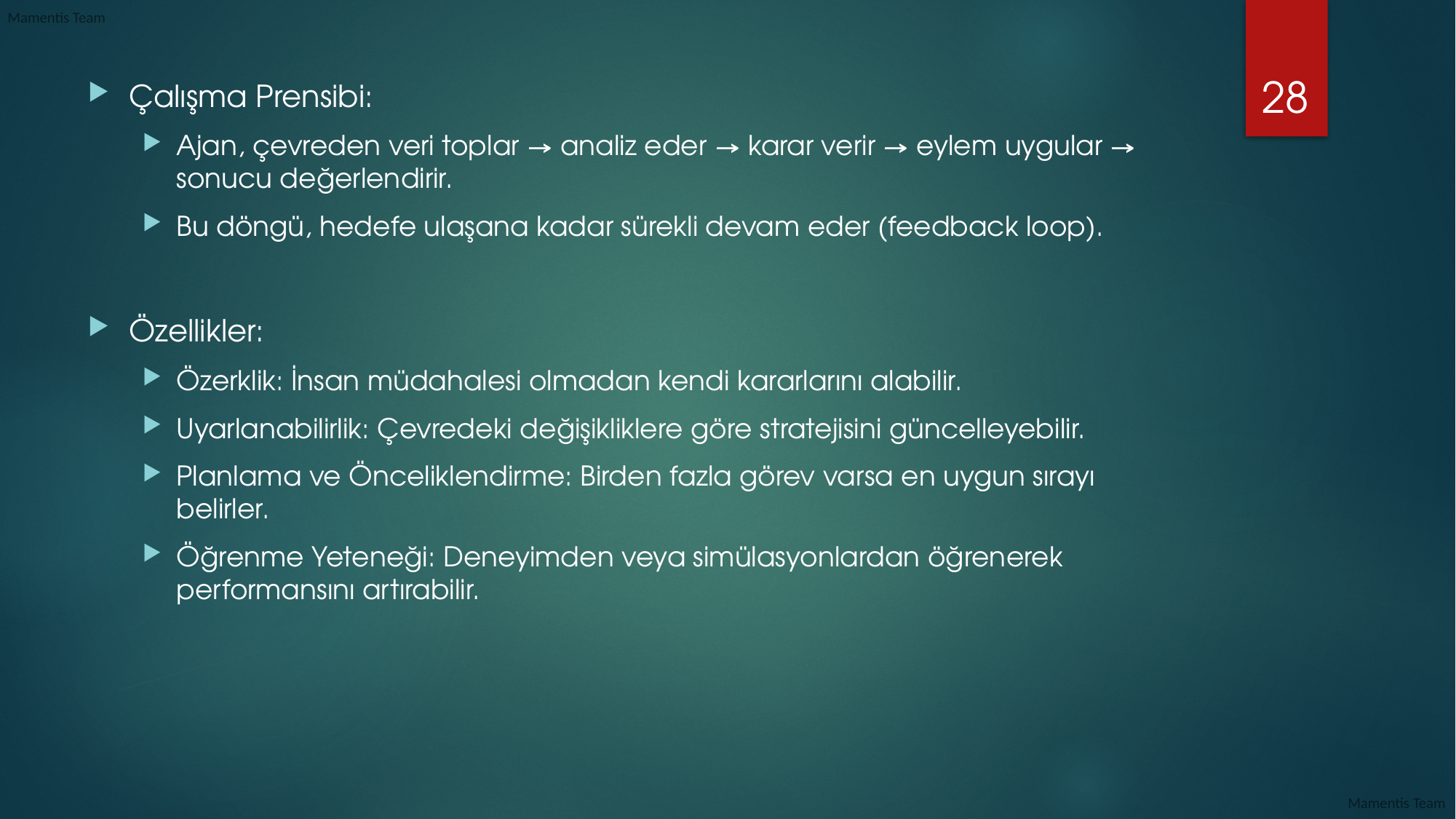

28
Çalışma Prensibi:
Ajan, çevreden veri toplar → analiz eder → karar verir → eylem uygular → sonucu değerlendirir.
Bu döngü, hedefe ulaşana kadar sürekli devam eder (feedback loop).

Özellikler:
Özerklik: İnsan müdahalesi olmadan kendi kararlarını alabilir.
Uyarlanabilirlik: Çevredeki değişikliklere göre stratejisini güncelleyebilir.
Planlama ve Önceliklendirme: Birden fazla görev varsa en uygun sırayı belirler.
Öğrenme Yeteneği: Deneyimden veya simülasyonlardan öğrenerek performansını artırabilir.